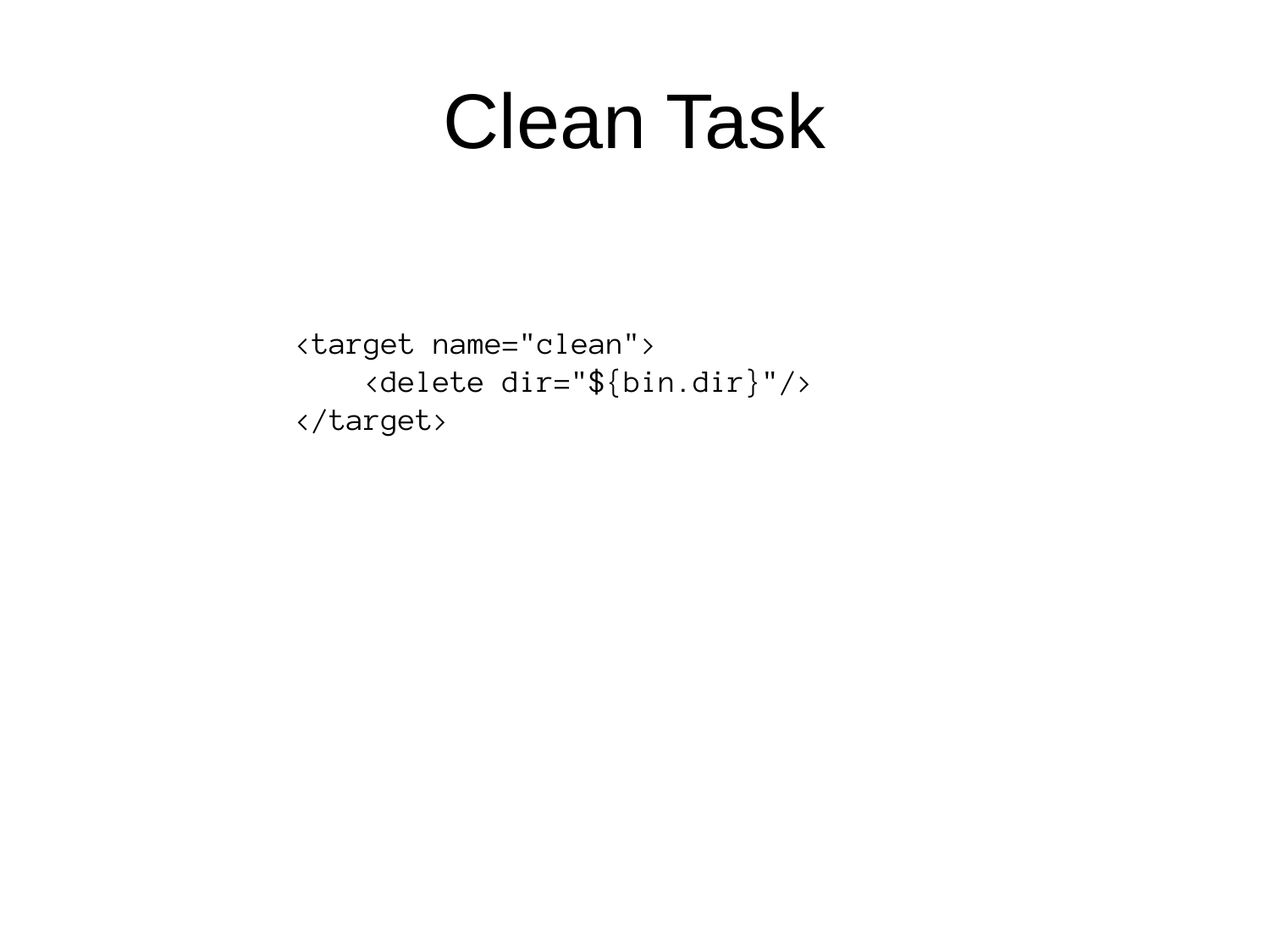

# Clean Task
    <target name="clean">
        <delete dir="${bin.dir}"/>
    </target>